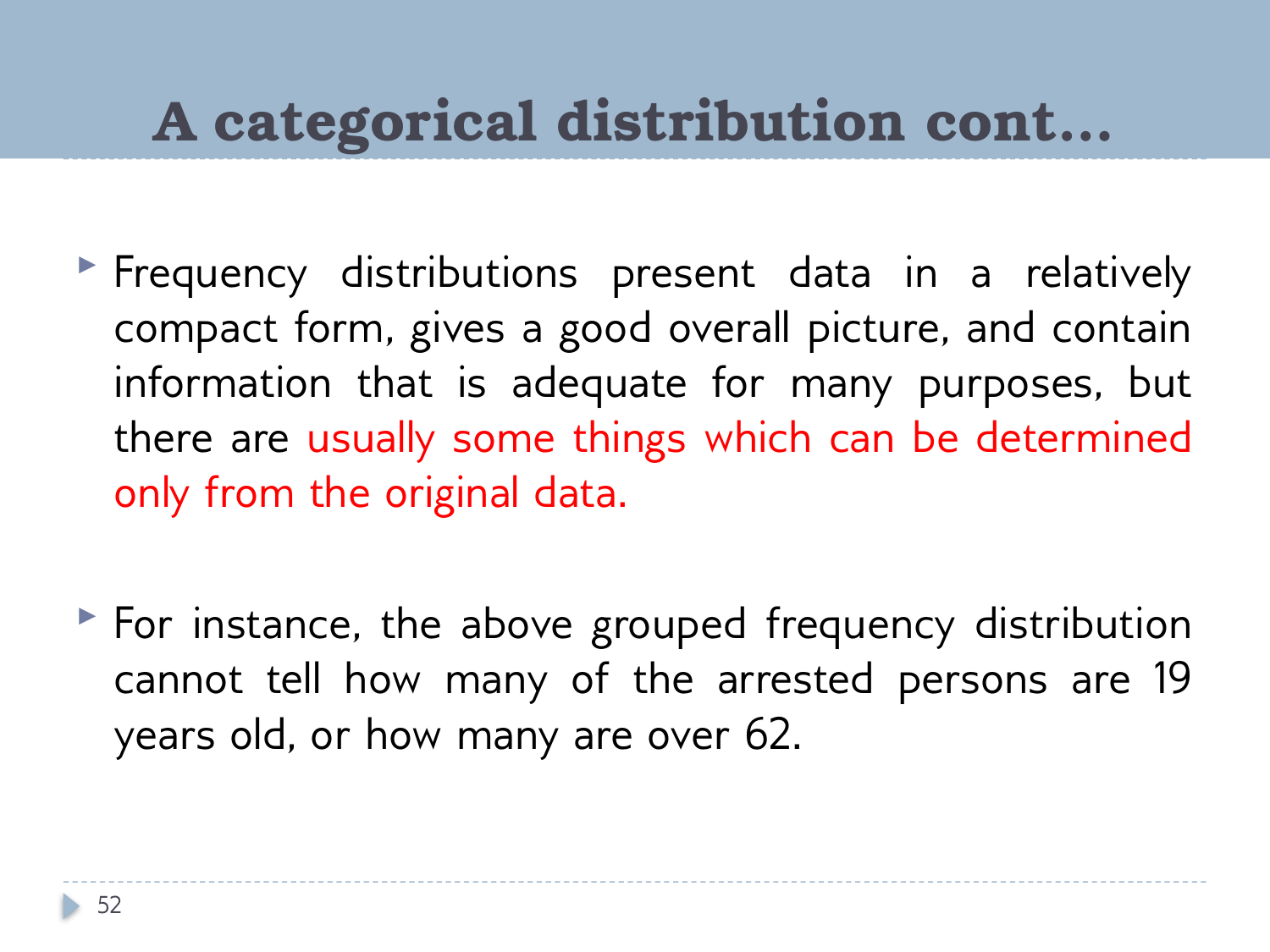

# A categorical distribution cont…

Frequency distributions present data in a relatively compact form, gives a good overall picture, and contain information that is adequate for many purposes, but there are usually some things which can be determined only from the original data.

For instance, the above grouped frequency distribution cannot tell how many of the arrested persons are 19 years old, or how many are over 62.
52